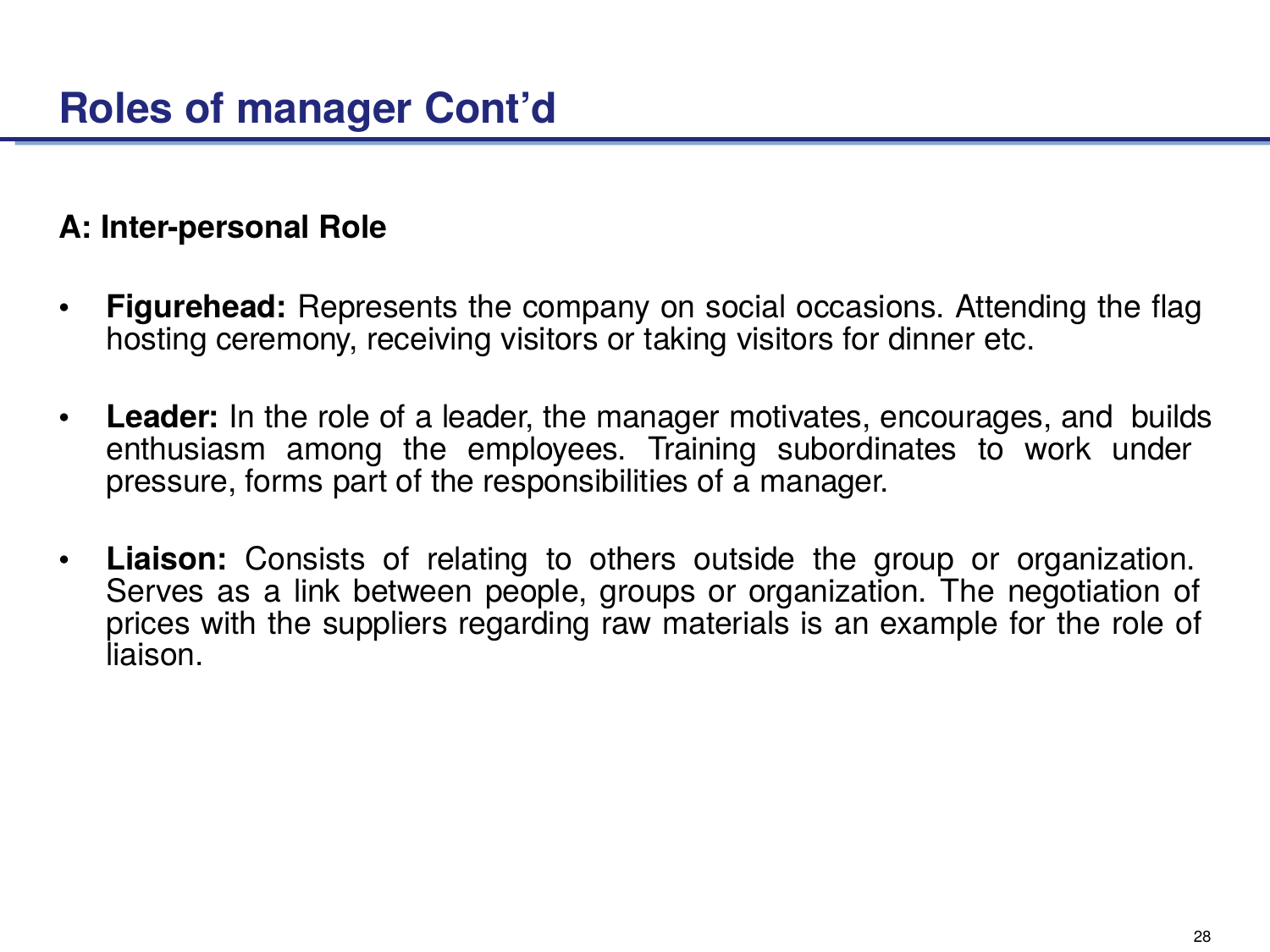

# Roles of manager Cont’d
A: Inter-personal Role

Figurehead: Represents the company on social occasions. Attending the flag  hosting ceremony, receiving visitors or taking visitors for dinner etc.

Leader: In the role of a leader, the manager motivates, encourages, and  builds enthusiasm among the employees. Training subordinates to work under  pressure, forms part of the responsibilities of a manager.

Liaison: Consists of relating to others outside the group or organization.  Serves as a link between people, groups or organization. The negotiation of  prices with the suppliers regarding raw materials is an example for the role of  liaison.
28